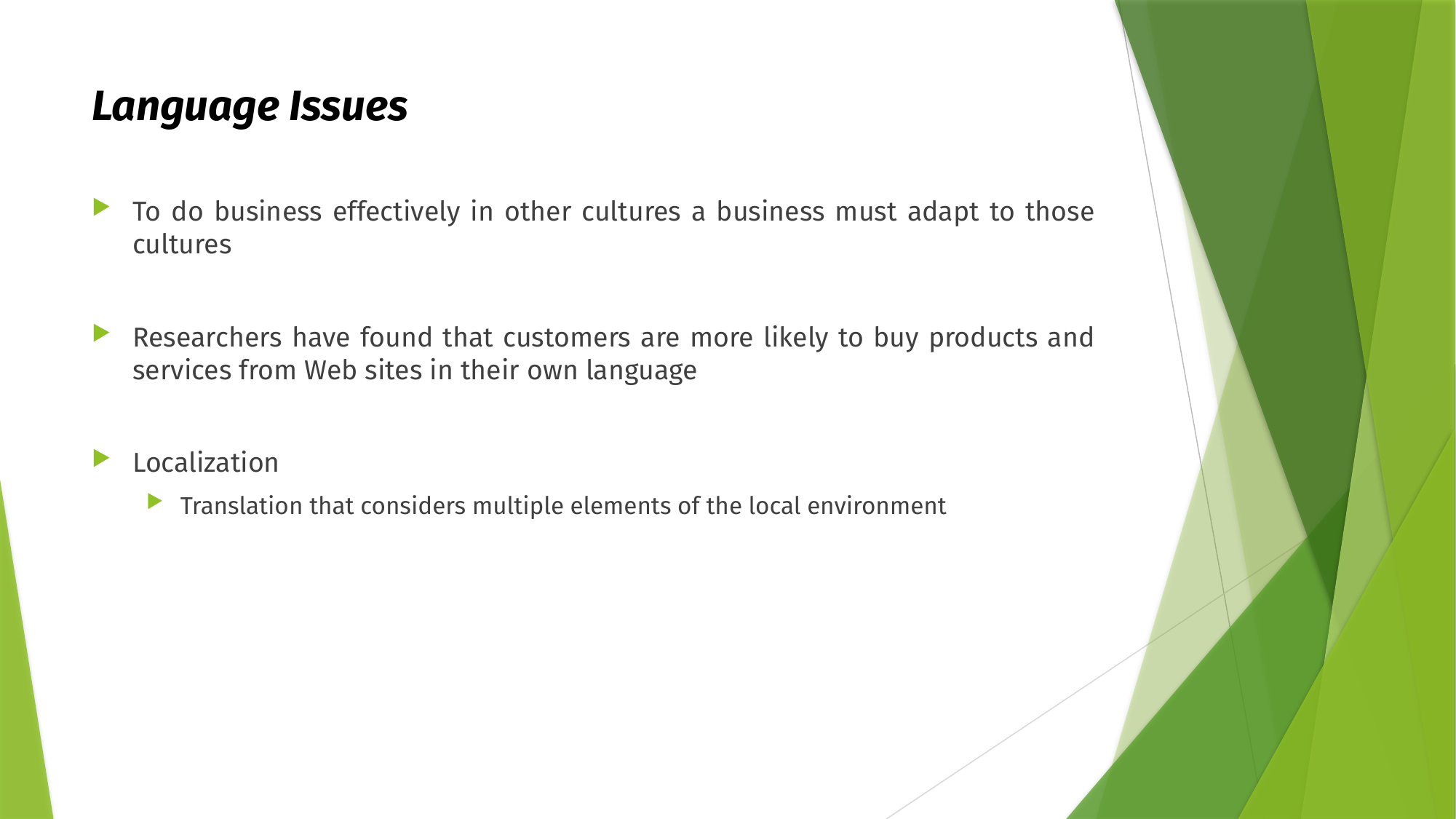

# Language Issues
To do business effectively in other cultures a business must adapt to those cultures

Researchers have found that customers are more likely to buy products and services from Web sites in their own language

Localization
Translation that considers multiple elements of the local environment